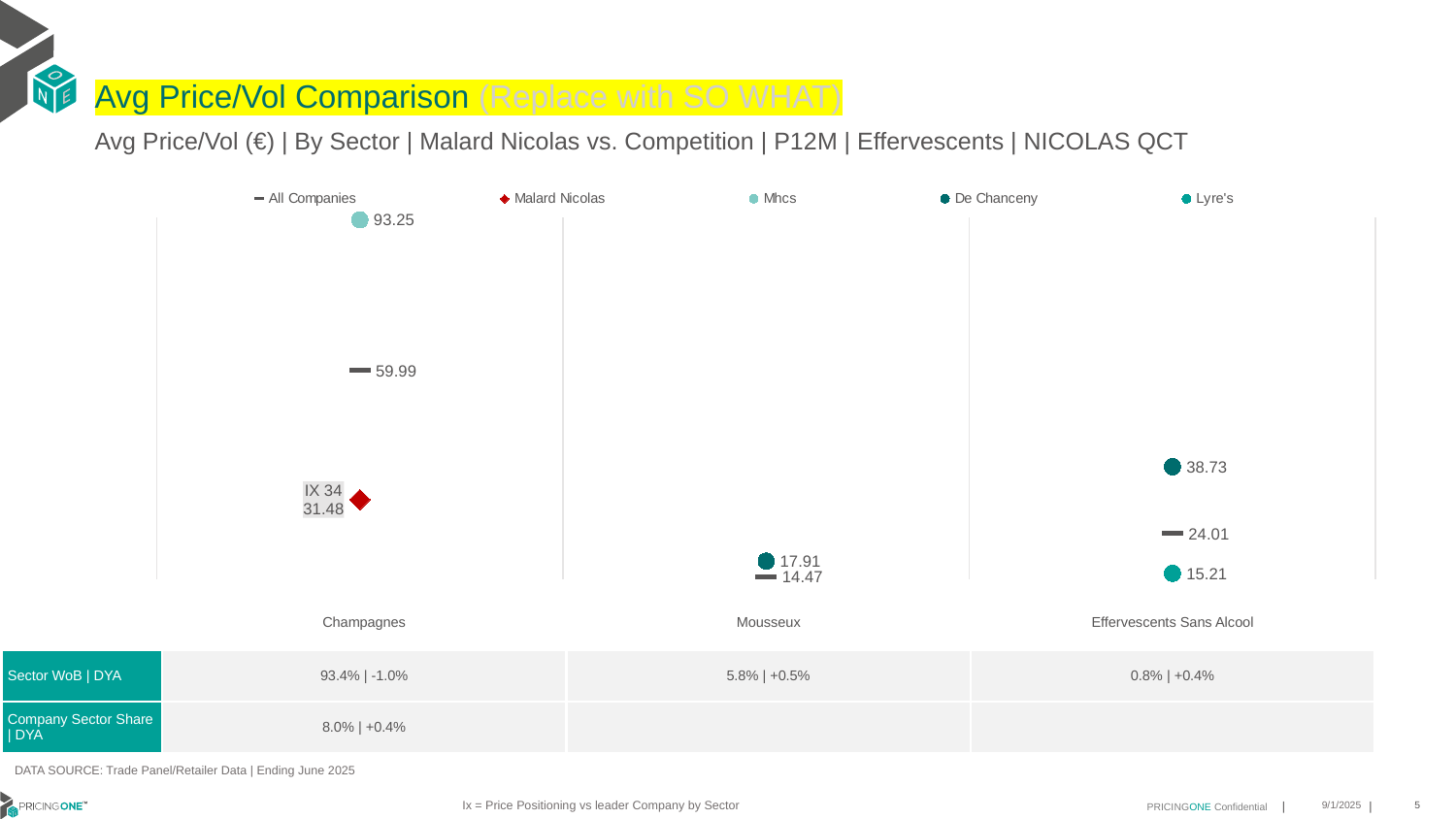

# Avg Price/Vol Comparison (Replace with SO WHAT)
Avg Price/Vol (€) | By Sector | Malard Nicolas vs. Competition | P12M | Effervescents | NICOLAS QCT

### Chart

| Category | All Companies | Malard Nicolas | Mhcs | De Chanceny | Lyre's |
|---|---|---|---|---|---|
| IX 34 | 59.99 | 31.48 | 93.25 | None | None |
| None | 14.47 | None | None | 17.91 | None |
| None | 24.01 | None | None | 38.73 | 15.21 |
|  | Champagnes | Mousseux | Effervescents Sans Alcool |
| --- | --- | --- | --- |
| Sector WoB | DYA | 93.4% | -1.0% | 5.8% | +0.5% | 0.8% | +0.4% |
| Company Sector Share | DYA | 8.0% | +0.4% |  |  |
DATA SOURCE: Trade Panel/Retailer Data | Ending June 2025
Ix = Price Positioning vs leader Company by Sector
9/1/2025
5